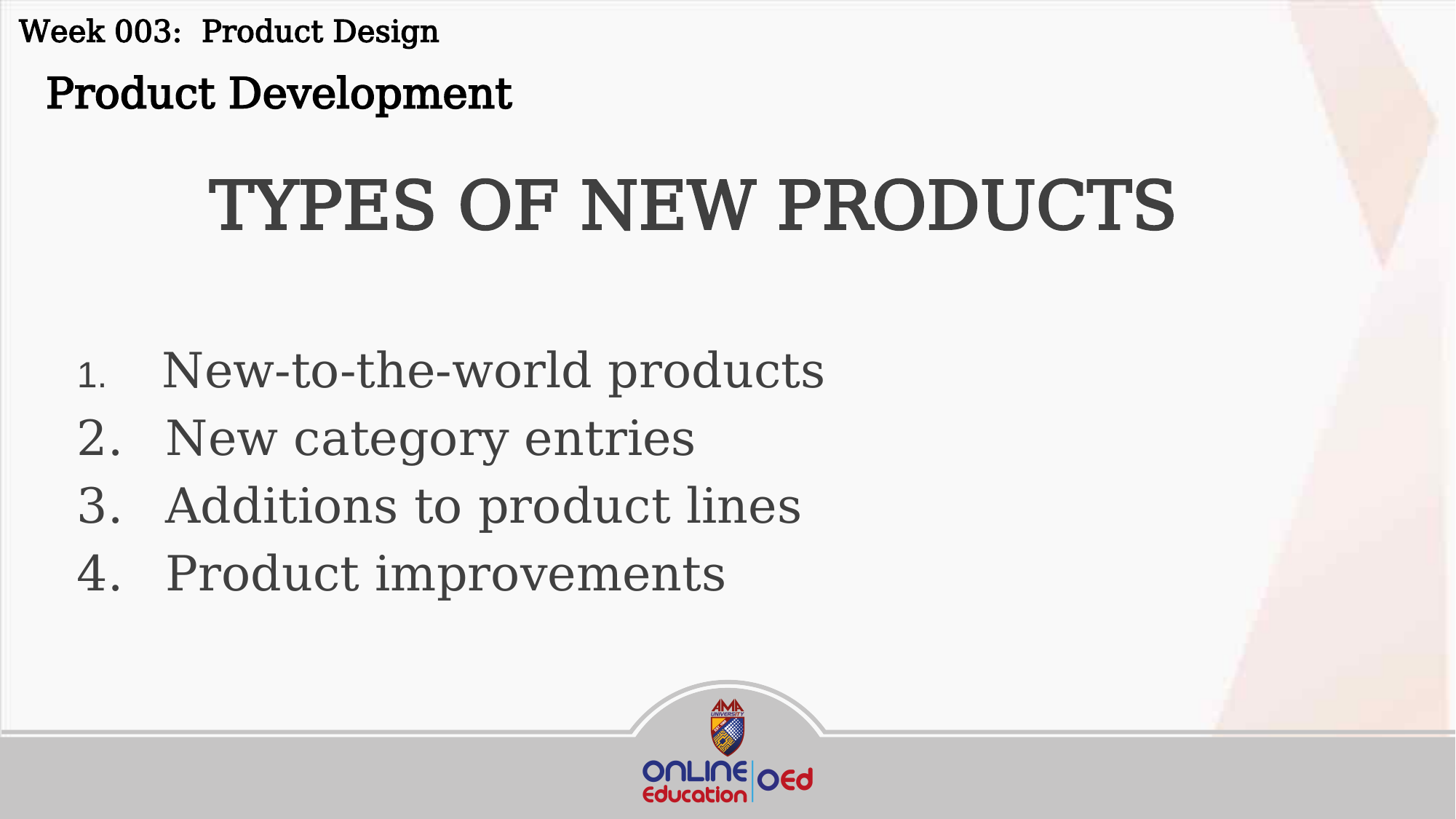

Week 003:  Product Design
  Product Development
TYPES OF NEW PRODUCTS

   New-to-the-world products
New category entries
Additions to product lines
Product improvements